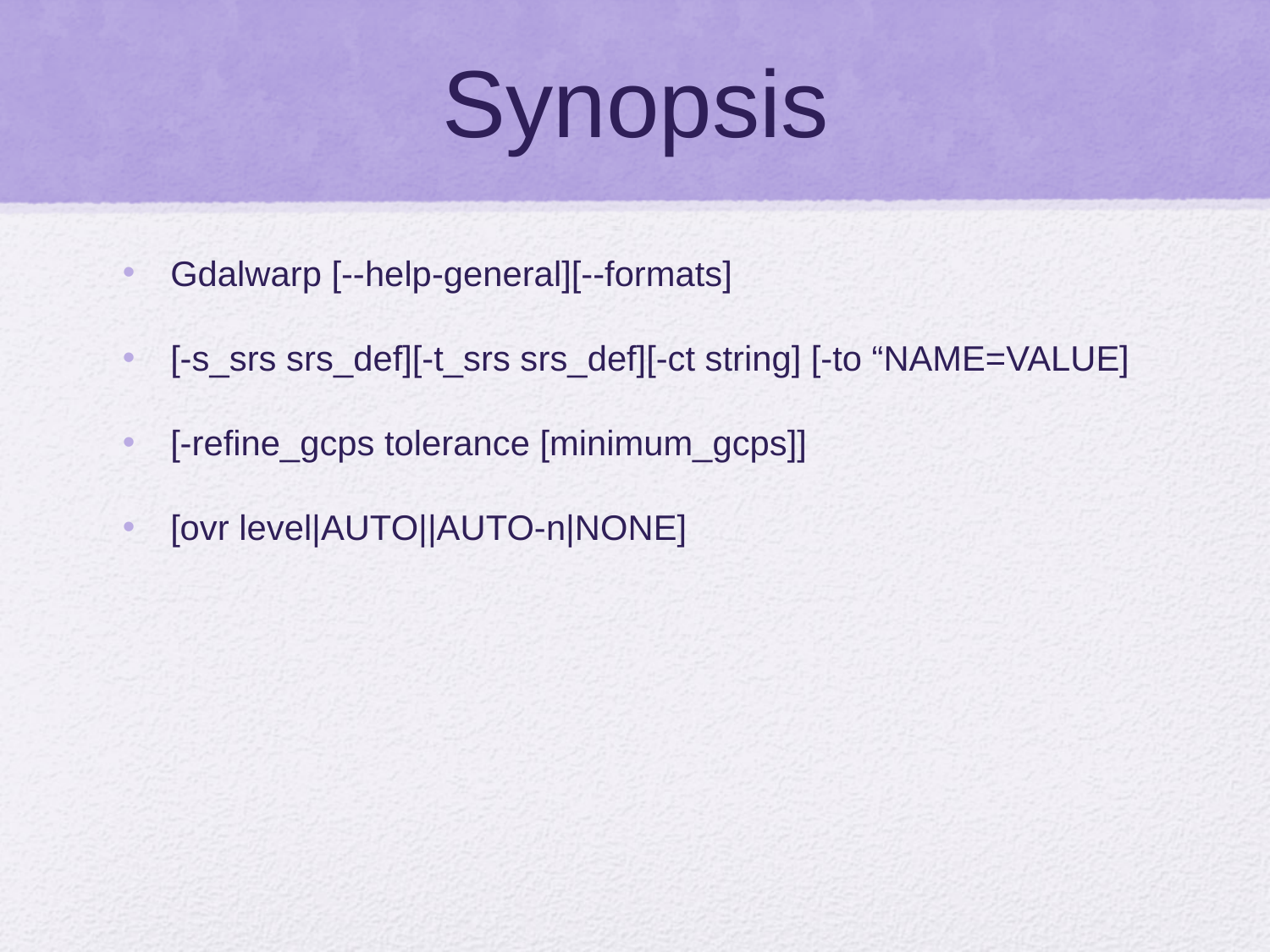

# Synopsis
Gdalwarp [--help-general][--formats]
[-s_srs srs_def][-t_srs srs_def][-ct string] [-to “NAME=VALUE]
[-refine_gcps tolerance [minimum_gcps]]
[ovr level|AUTO||AUTO-n|NONE]